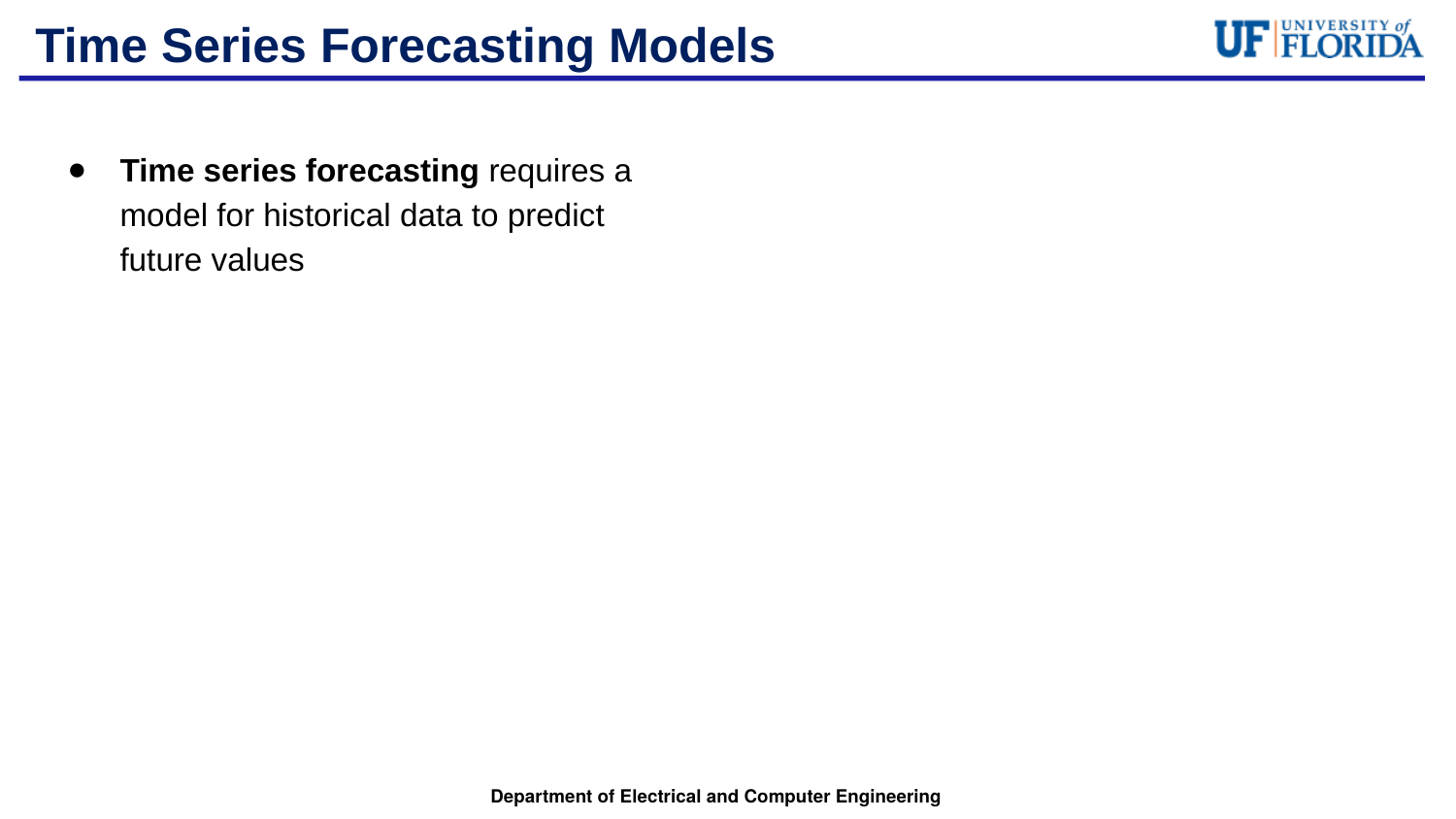

# Time Series Forecasting Models
Time series forecasting requires a model for historical data to predict future values